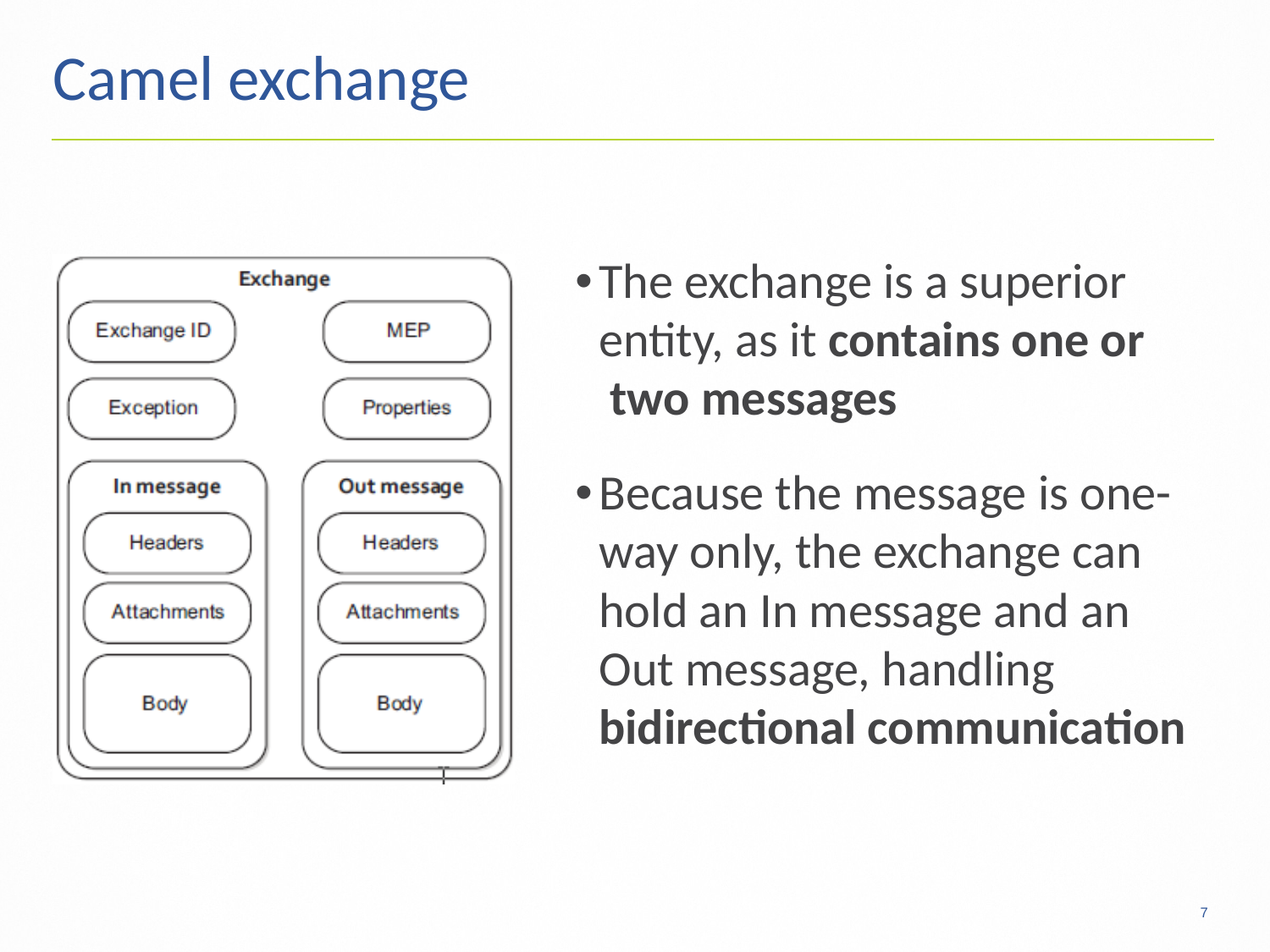

7
# Camel exchange

The exchange is a superior  entity, as it contains one or  two messages
Because the message is one-  way only, the exchange can  hold an In message and an  Out message, handling  bidirectional communication